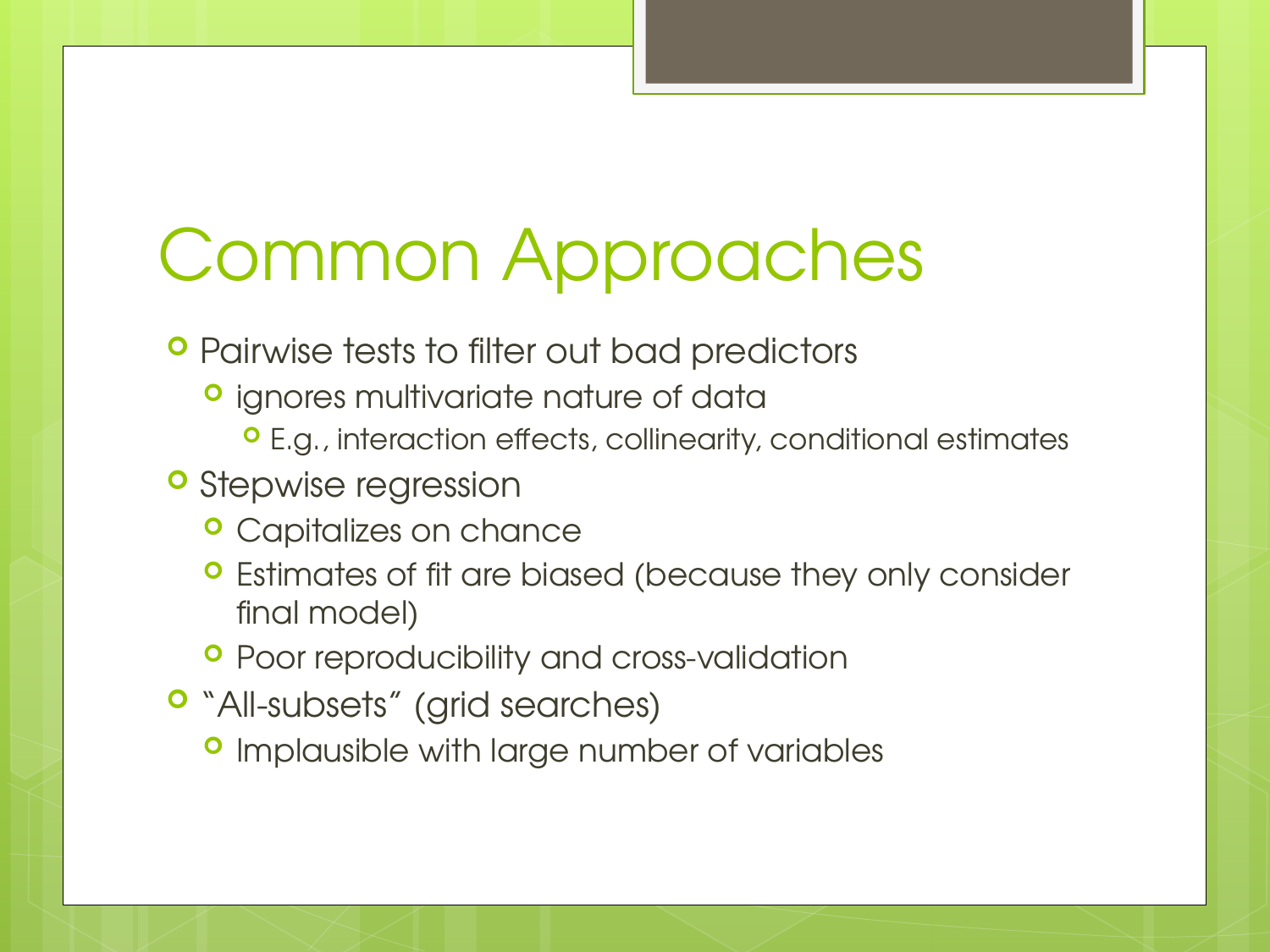

# Common Approaches
Pairwise tests to filter out bad predictors
ignores multivariate nature of data
E.g., interaction effects, collinearity, conditional estimates
Stepwise regression
Capitalizes on chance
Estimates of fit are biased (because they only consider final model)
Poor reproducibility and cross-validation
“All-subsets” (grid searches)
Implausible with large number of variables